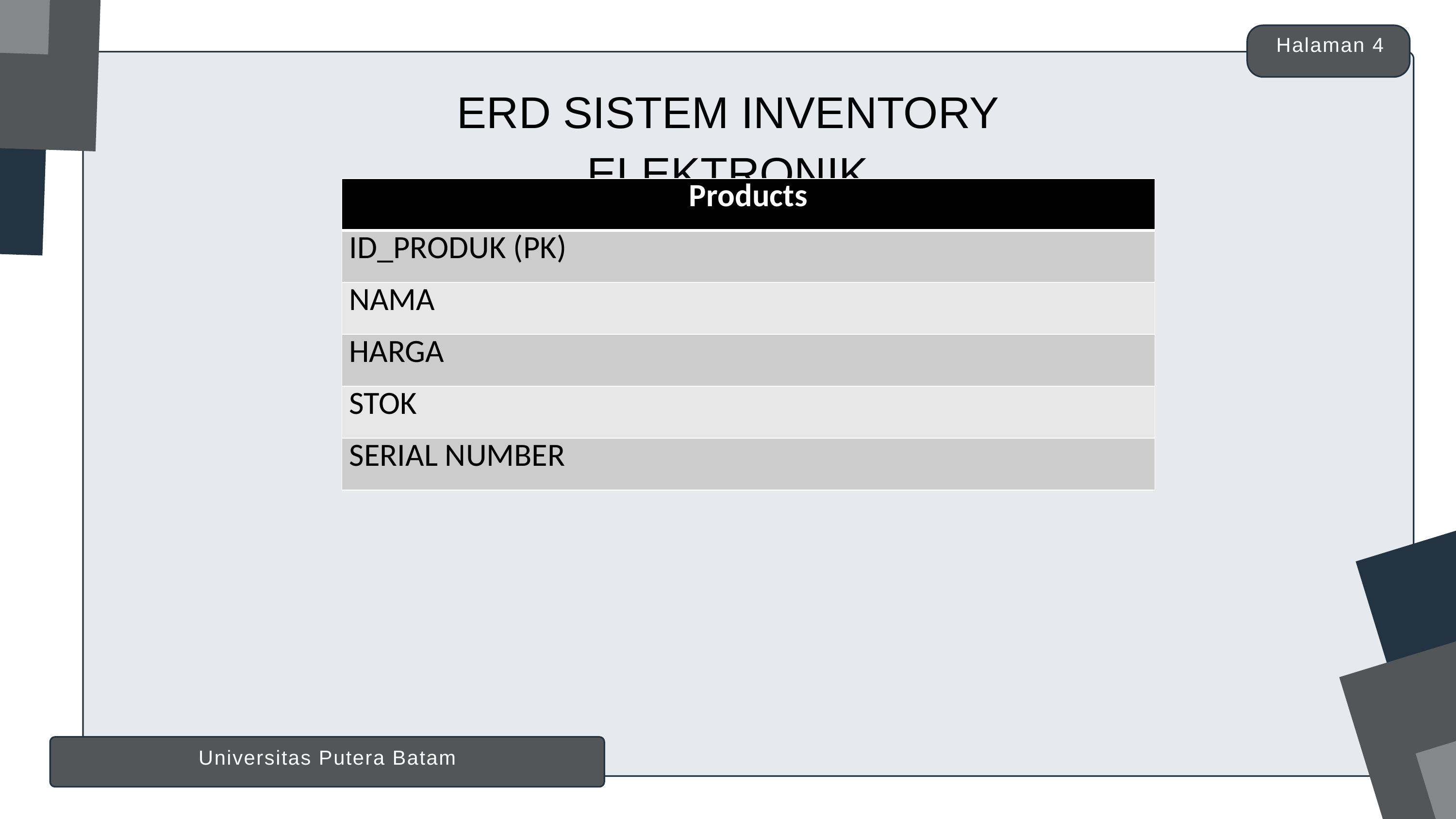

Halaman 4

ERD SISTEM INVENTORY ELEKTRONIK
| Products |
| --- |
| ID\_PRODUK (PK) |
| NAMA |
| HARGA |
| STOK |
| SERIAL NUMBER |

Universitas Putera Batam